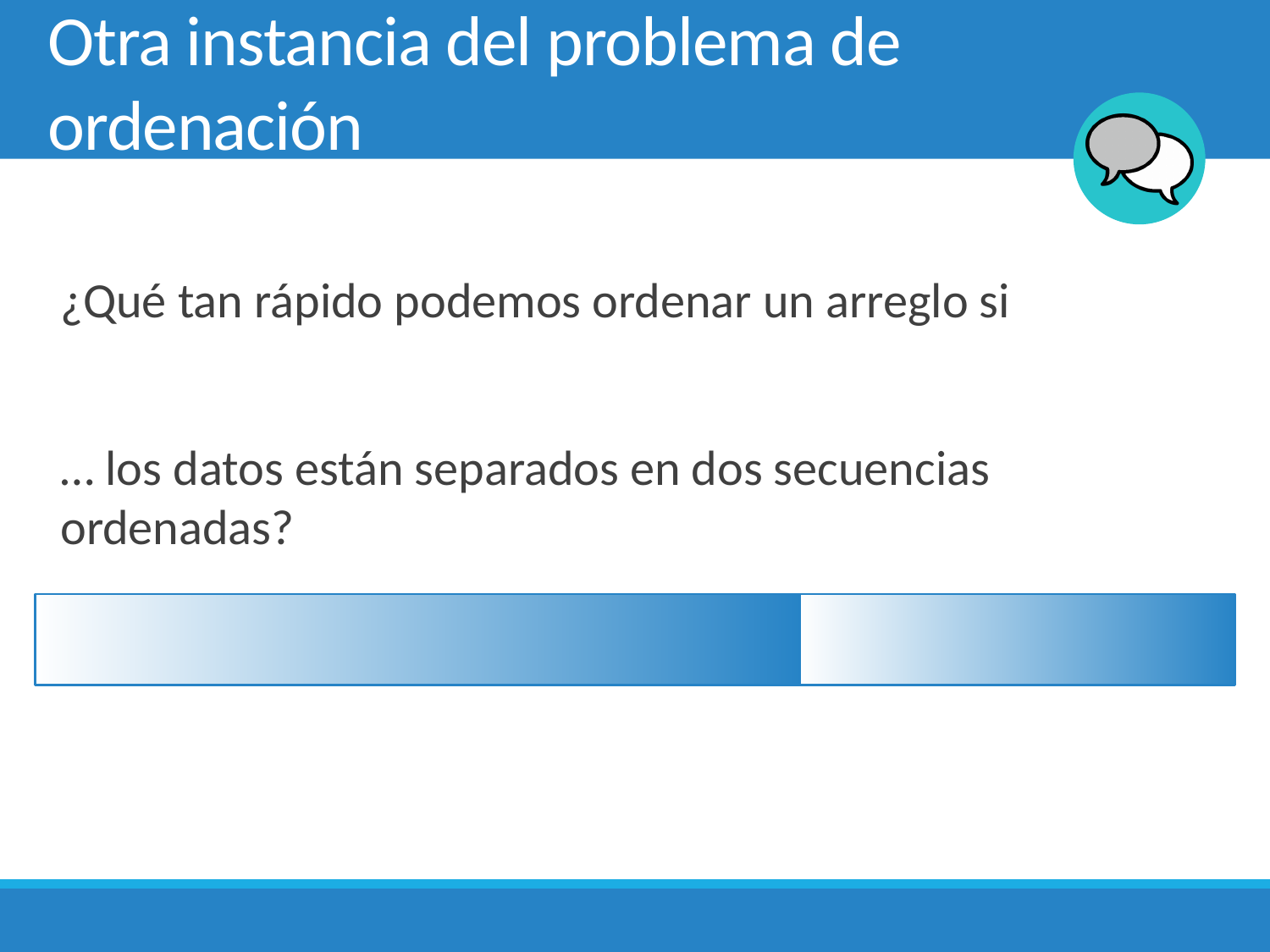

# Otra instancia del problema de ordenación
¿Qué tan rápido podemos ordenar un arreglo si

… los datos están separados en dos secuencias ordenadas?